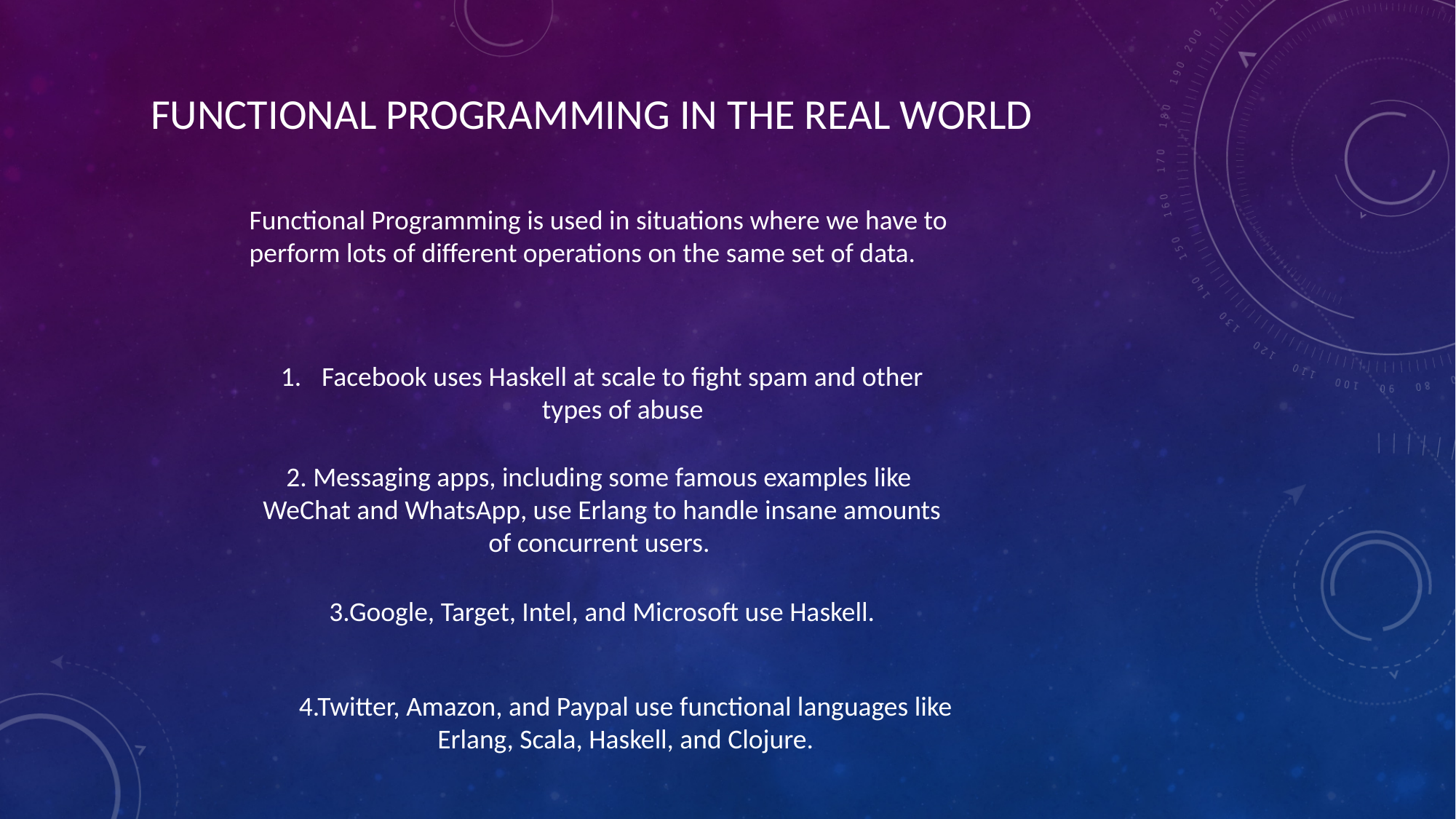

FUNCTIONAL PROGRAMMING IN THE REAL WORLD

Functional Programming is used in situations where we have to perform lots of different operations on the same set of data.
Facebook uses Haskell at scale to fight spam and other types of abuse
2. Messaging apps, including some famous examples like  WeChat and WhatsApp, use Erlang to handle insane amounts of concurrent users.
3.Google, Target, Intel, and Microsoft use Haskell.
4.Twitter, Amazon, and Paypal use functional languages like Erlang, Scala, Haskell, and Clojure.